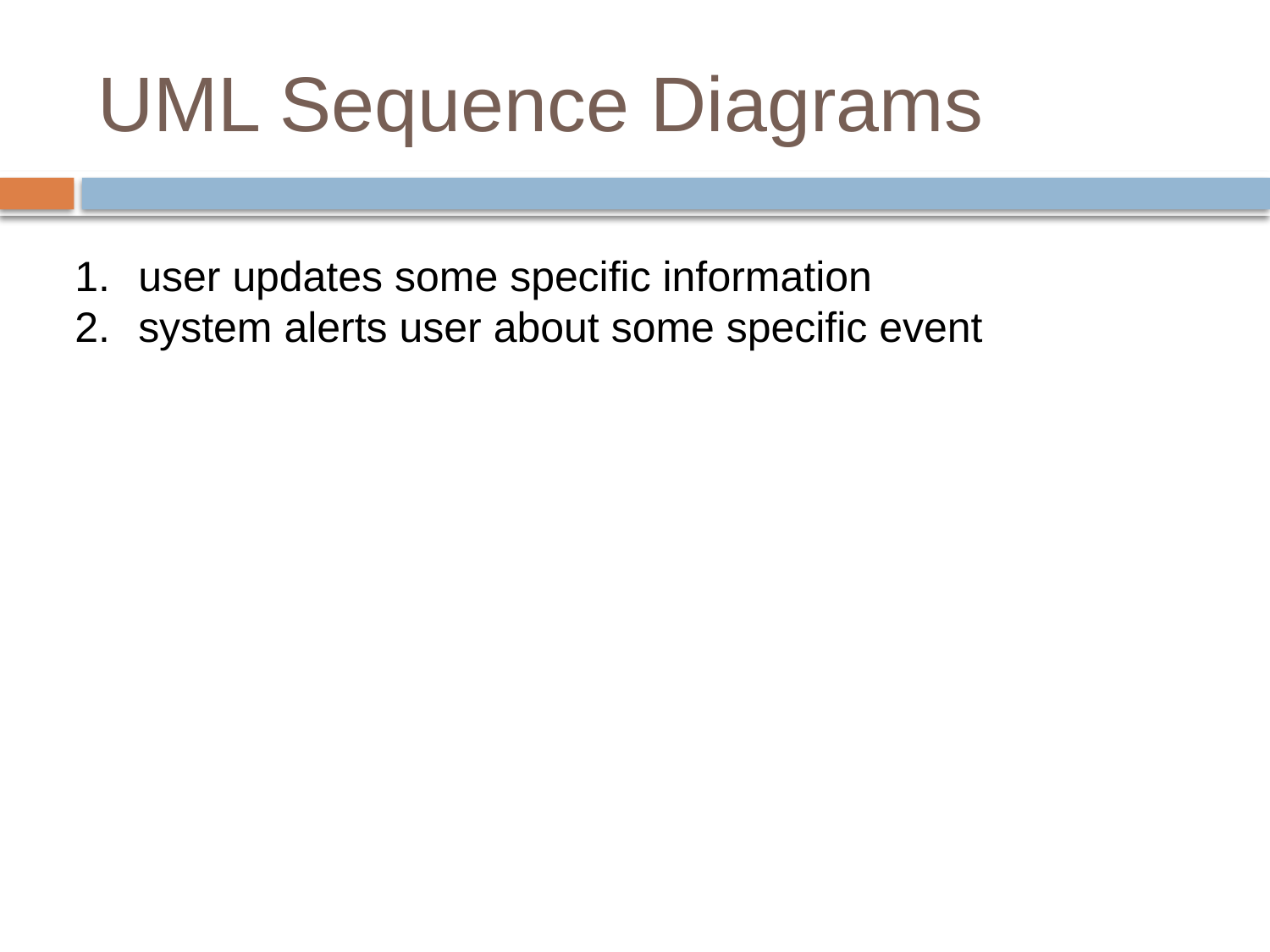

# UML Sequence Diagrams
user updates some specific information
system alerts user about some specific event